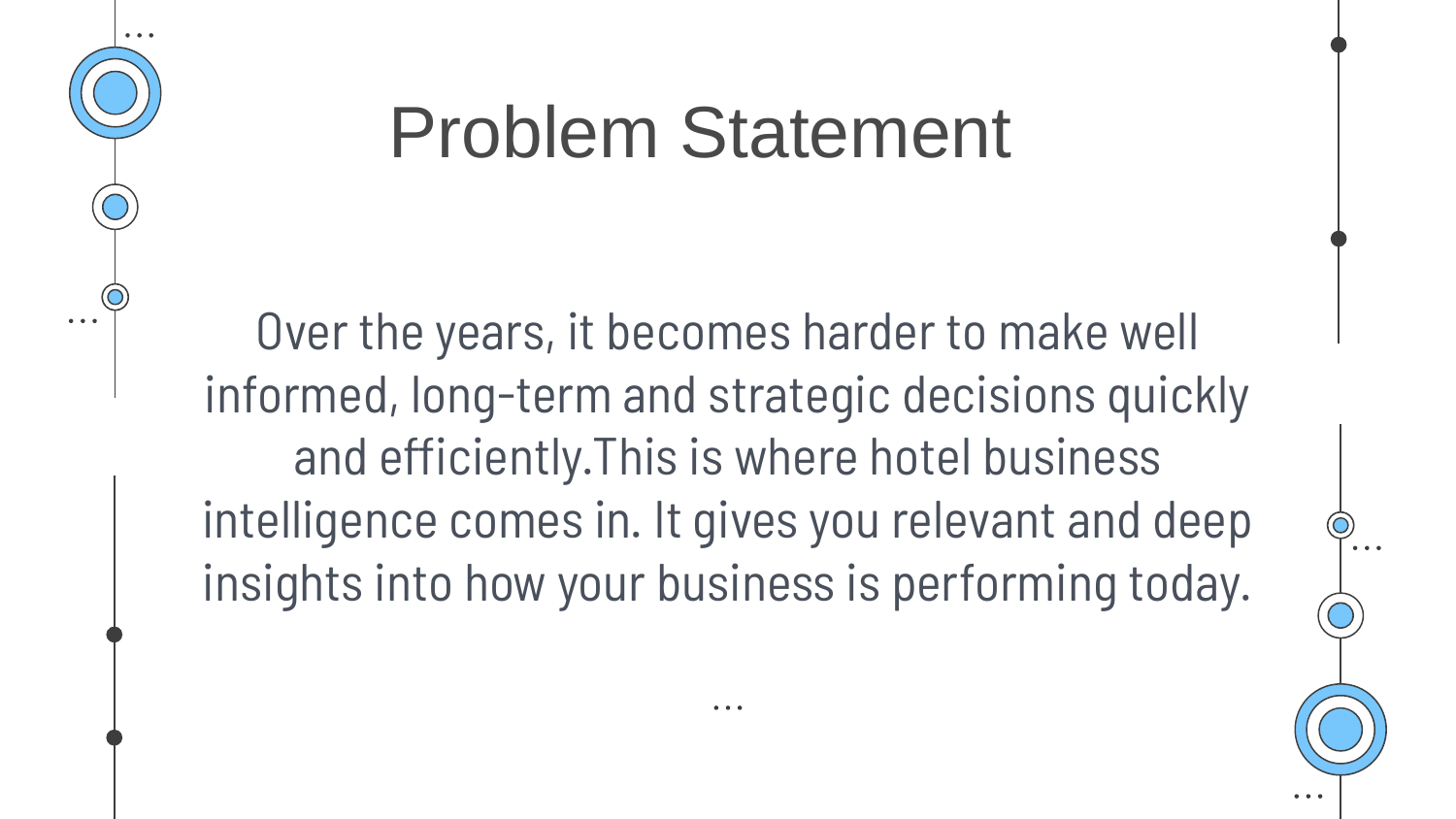

# Problem Statement
Over the years, it becomes harder to make well informed, long-term and strategic decisions quickly and efficiently.This is where hotel business intelligence comes in. It gives you relevant and deep insights into how your business is performing today.